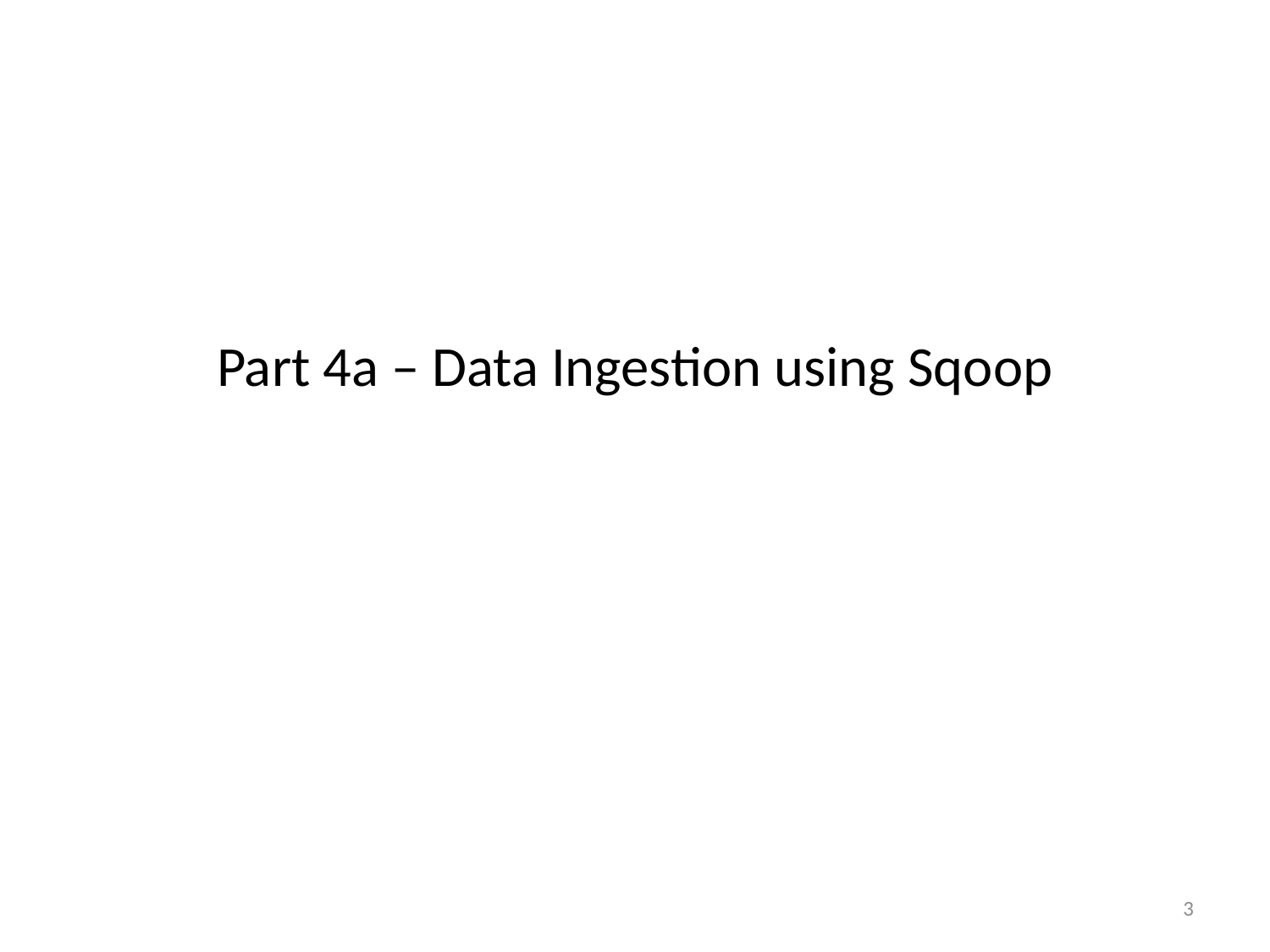

# Part 4a – Data Ingestion using Sqoop
3